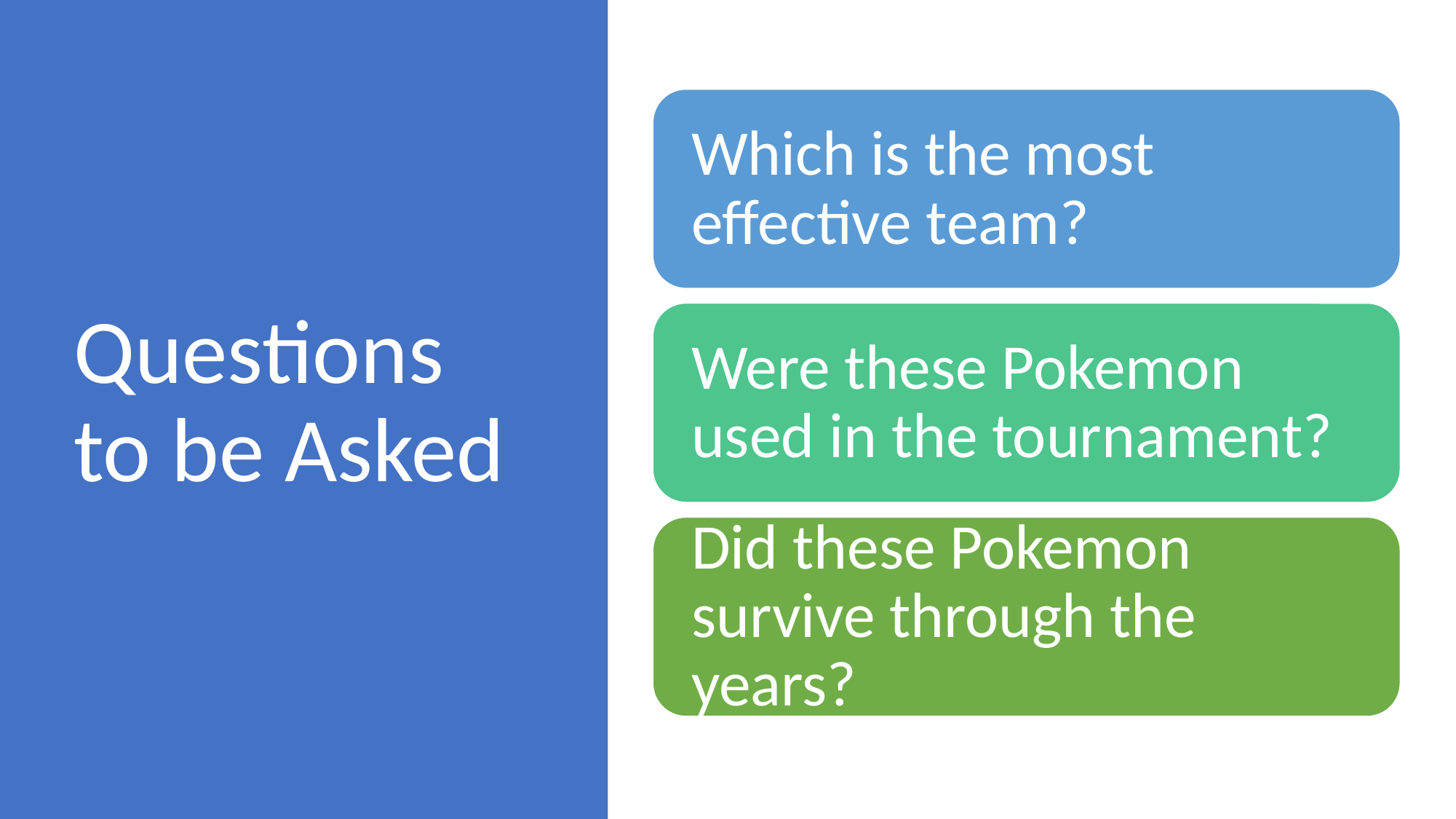

# Questions to be Asked
Which is the most effective team?
Were these Pokemon used in the tournament?
Did these Pokemon survive through the years?